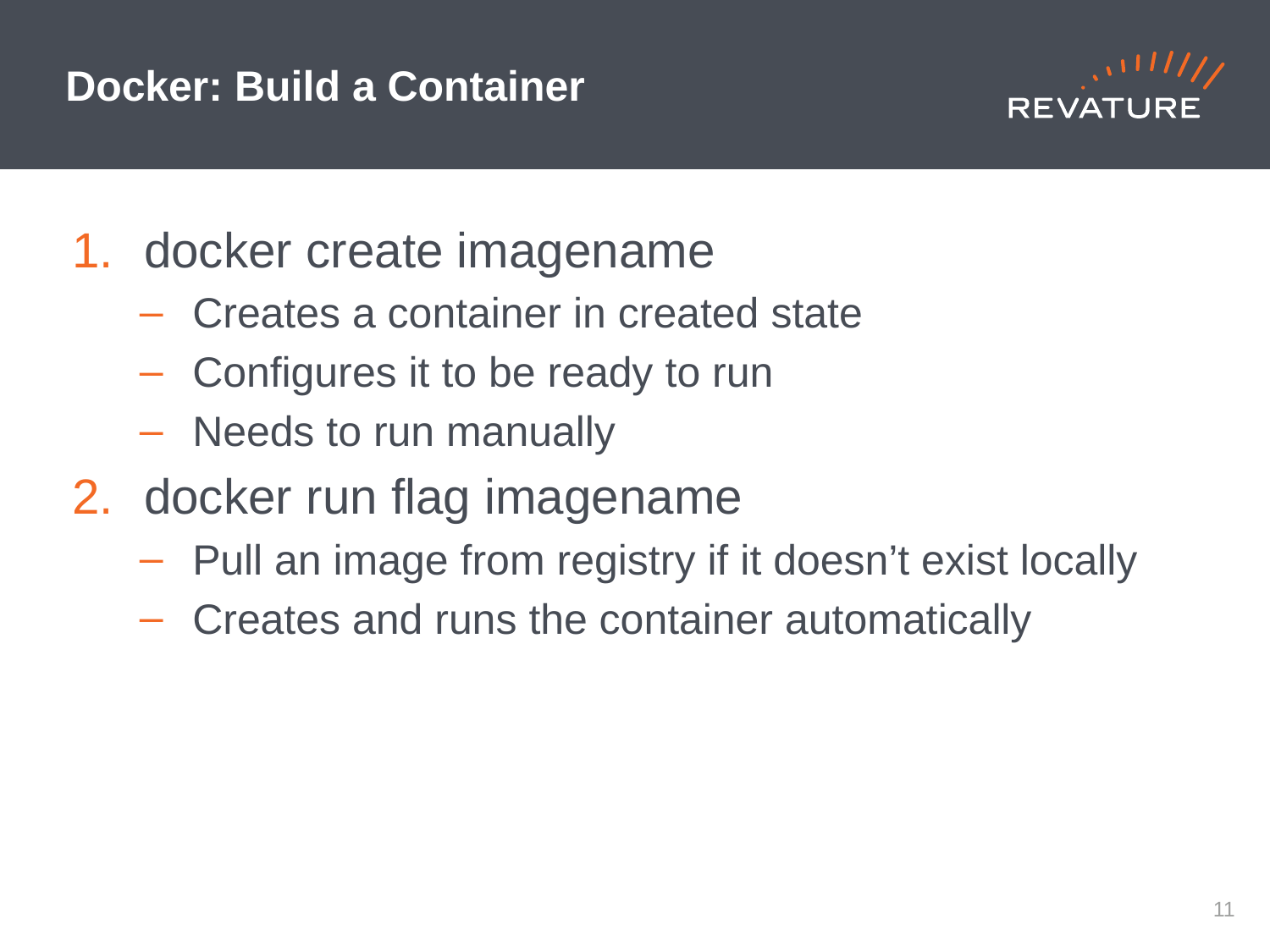

# Docker: Build a Container
docker create imagename
Creates a container in created state
Configures it to be ready to run
Needs to run manually
docker run flag imagename
Pull an image from registry if it doesn’t exist locally
Creates and runs the container automatically
11